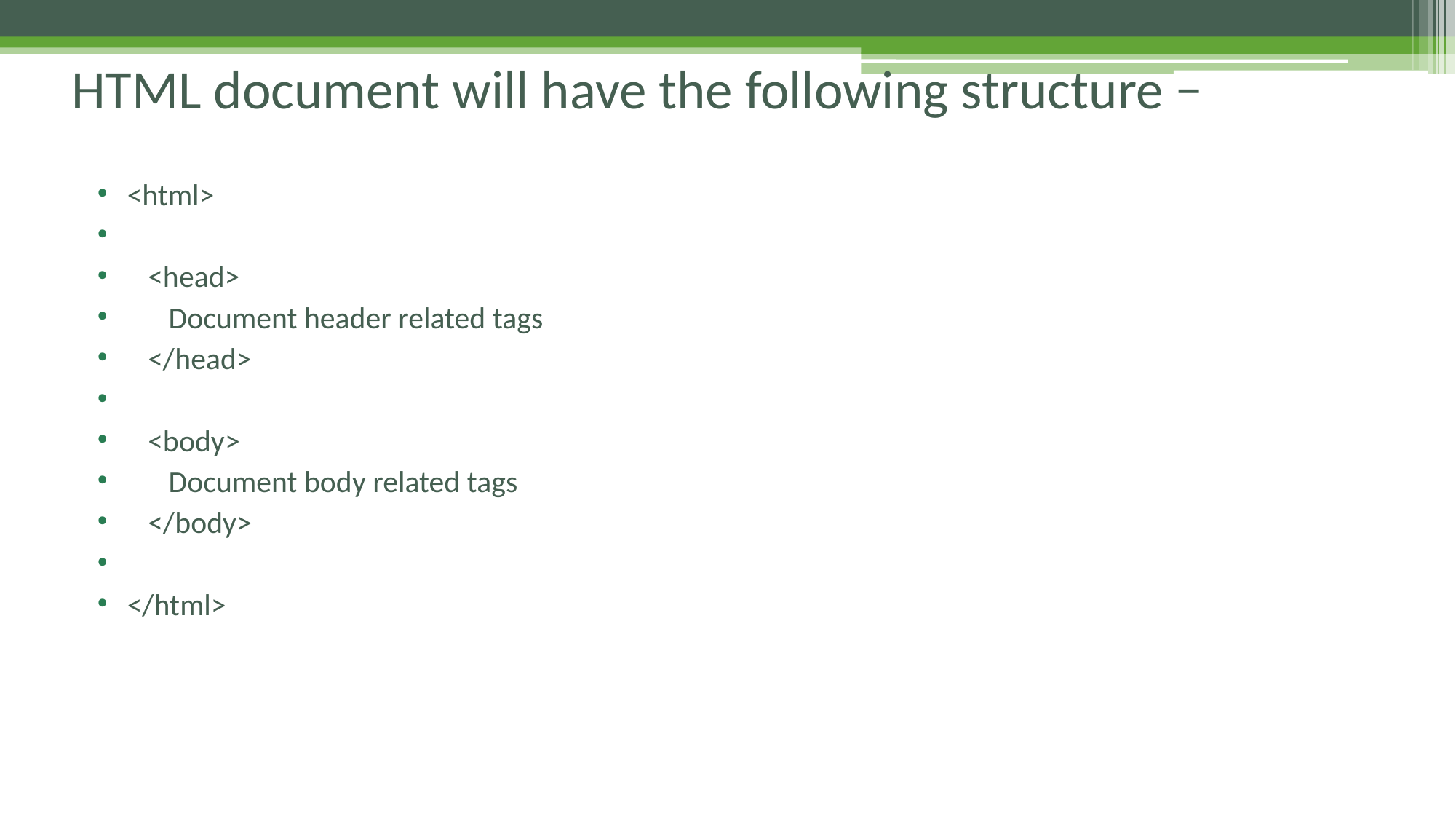

# HTML document will have the following structure −

<html>

   <head>
      Document header related tags
   </head>

   <body>
      Document body related tags
   </body>

</html>